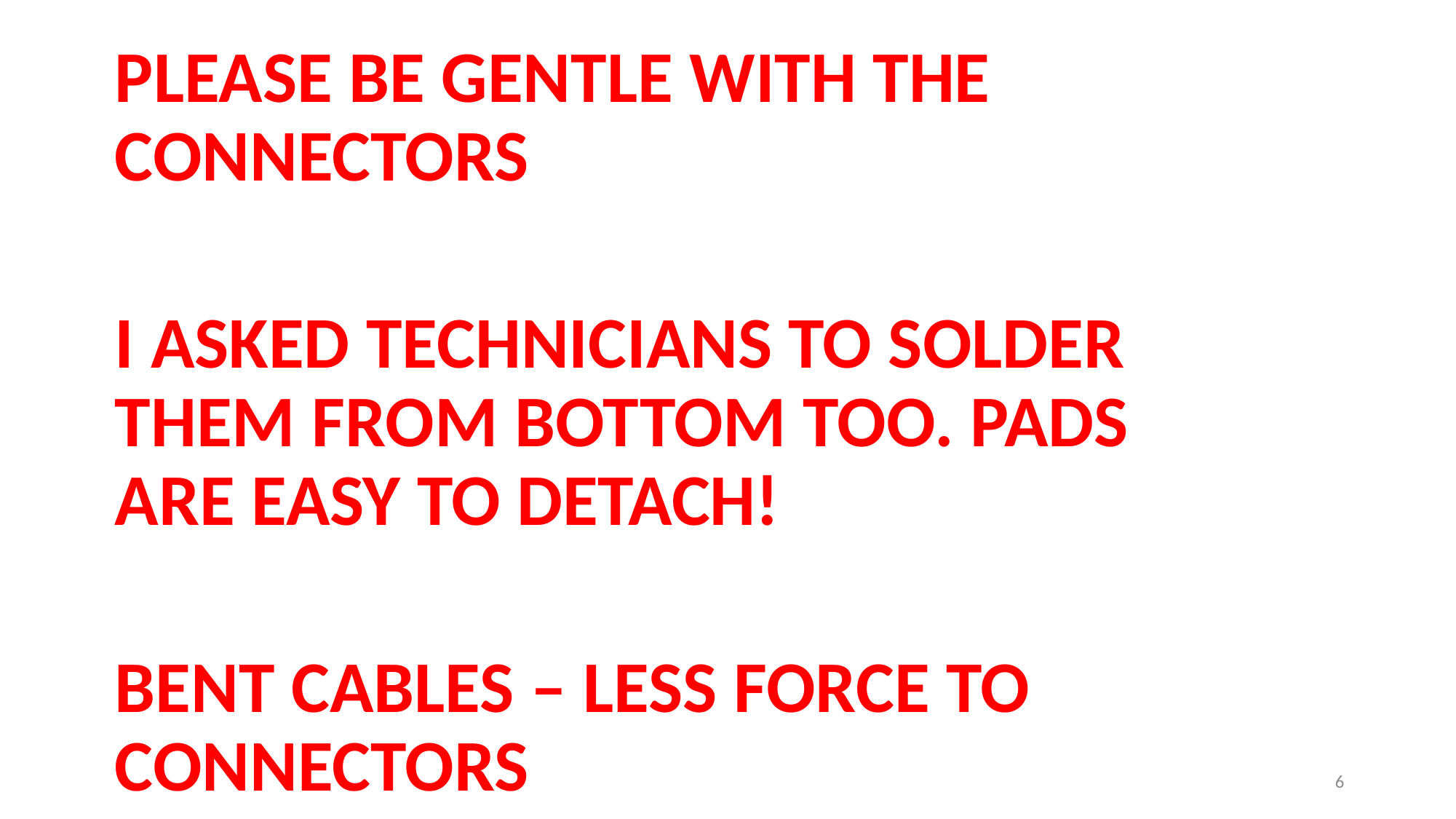

PLEASE BE GENTLE WITH THE CONNECTORS

I ASKED TECHNICIANS TO SOLDER THEM FROM BOTTOM TOO. PADS ARE EASY TO DETACH!

BENT CABLES – LESS FORCE TO CONNECTORS
6